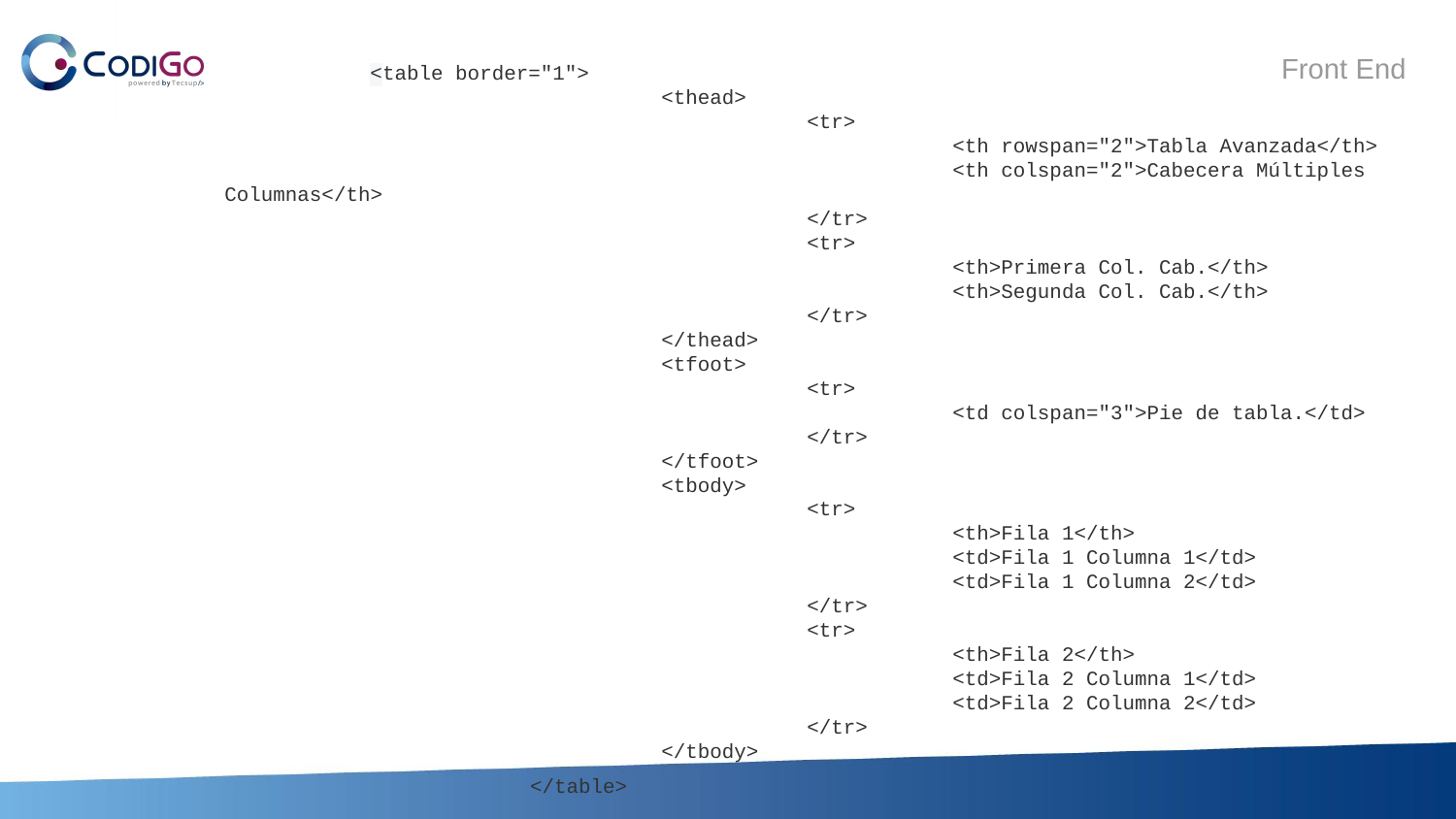

<table border="1">
			<thead>
				<tr>
					<th rowspan="2">Tabla Avanzada</th>
					<th colspan="2">Cabecera Múltiples Columnas</th>
				</tr>
				<tr>
					<th>Primera Col. Cab.</th>
					<th>Segunda Col. Cab.</th>
				</tr>
			</thead>
			<tfoot>
				<tr>
					<td colspan="3">Pie de tabla.</td>
				</tr>
			</tfoot>
			<tbody>
				<tr>
					<th>Fila 1</th>
					<td>Fila 1 Columna 1</td>
					<td>Fila 1 Columna 2</td>
				</tr>
				<tr>
					<th>Fila 2</th>
					<td>Fila 2 Columna 1</td>
					<td>Fila 2 Columna 2</td>
				</tr>
			</tbody>
		</table>